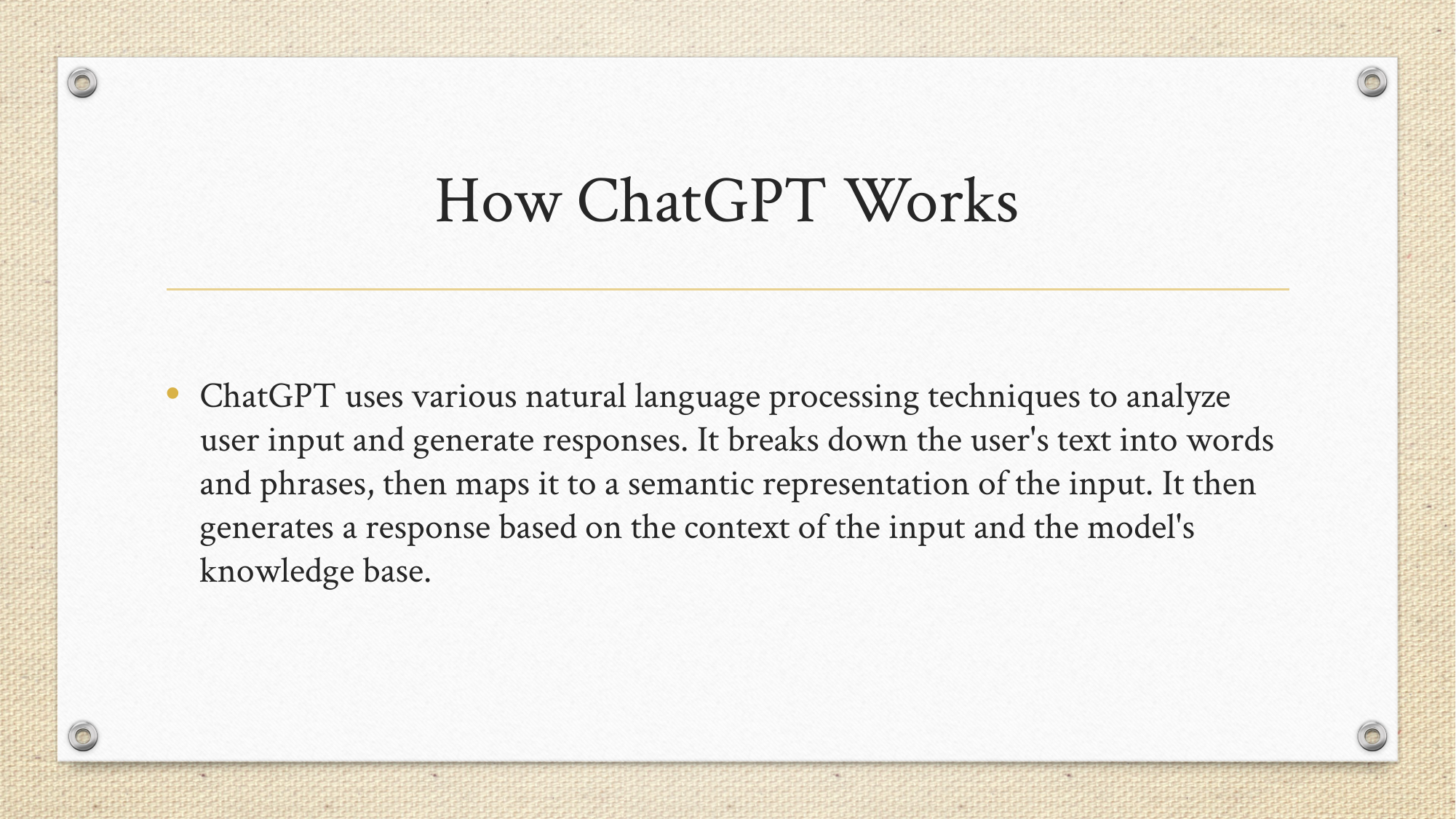

# How ChatGPT Works

ChatGPT uses various natural language processing techniques to analyze user input and generate responses. It breaks down the user's text into words and phrases, then maps it to a semantic representation of the input. It then generates a response based on the context of the input and the model's knowledge base.